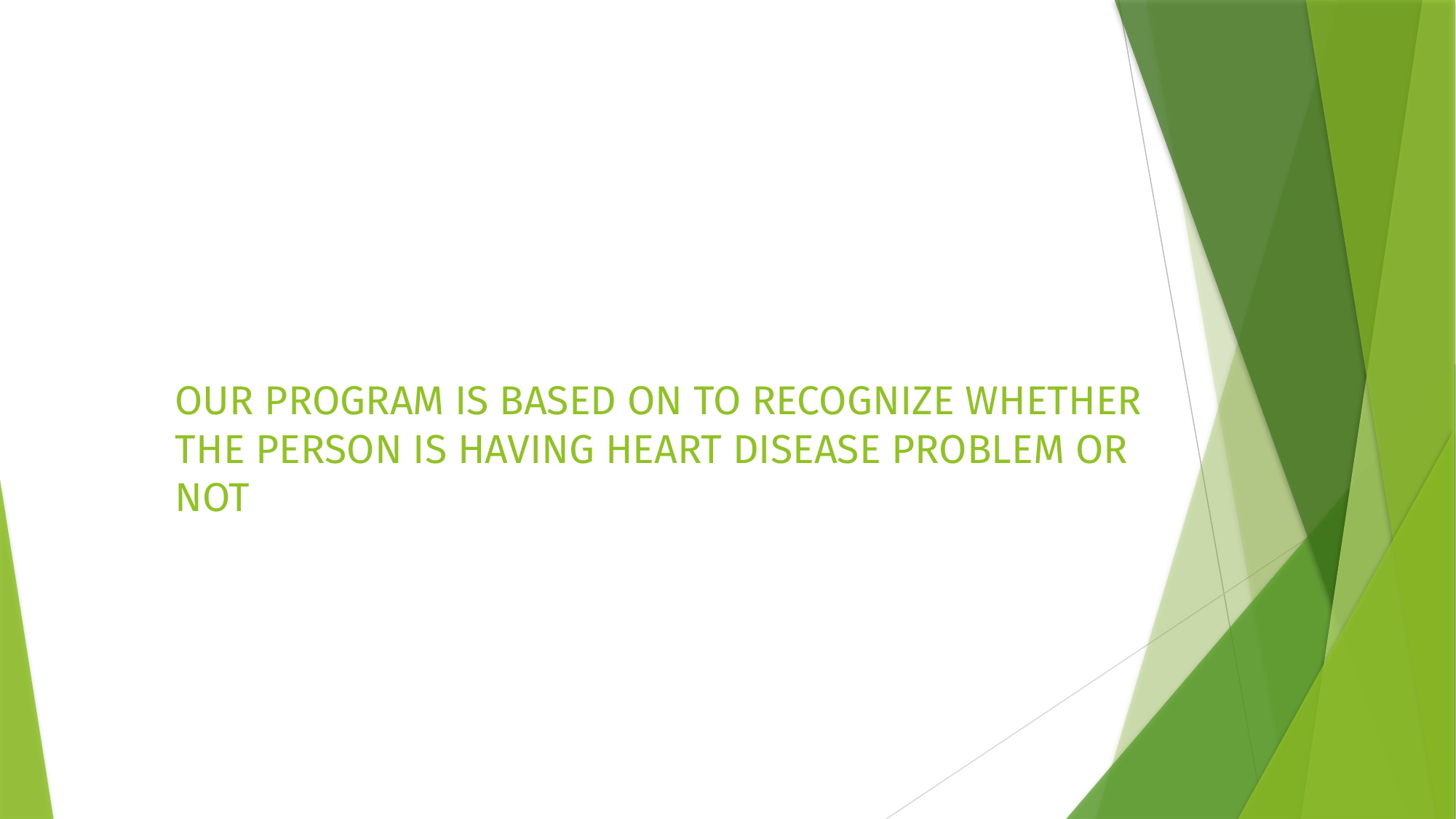

# OUR PROGRAM IS BASED ON TO RECOGNIZE WHETHER THE PERSON IS HAVING HEART DISEASE PROBLEM OR NOT